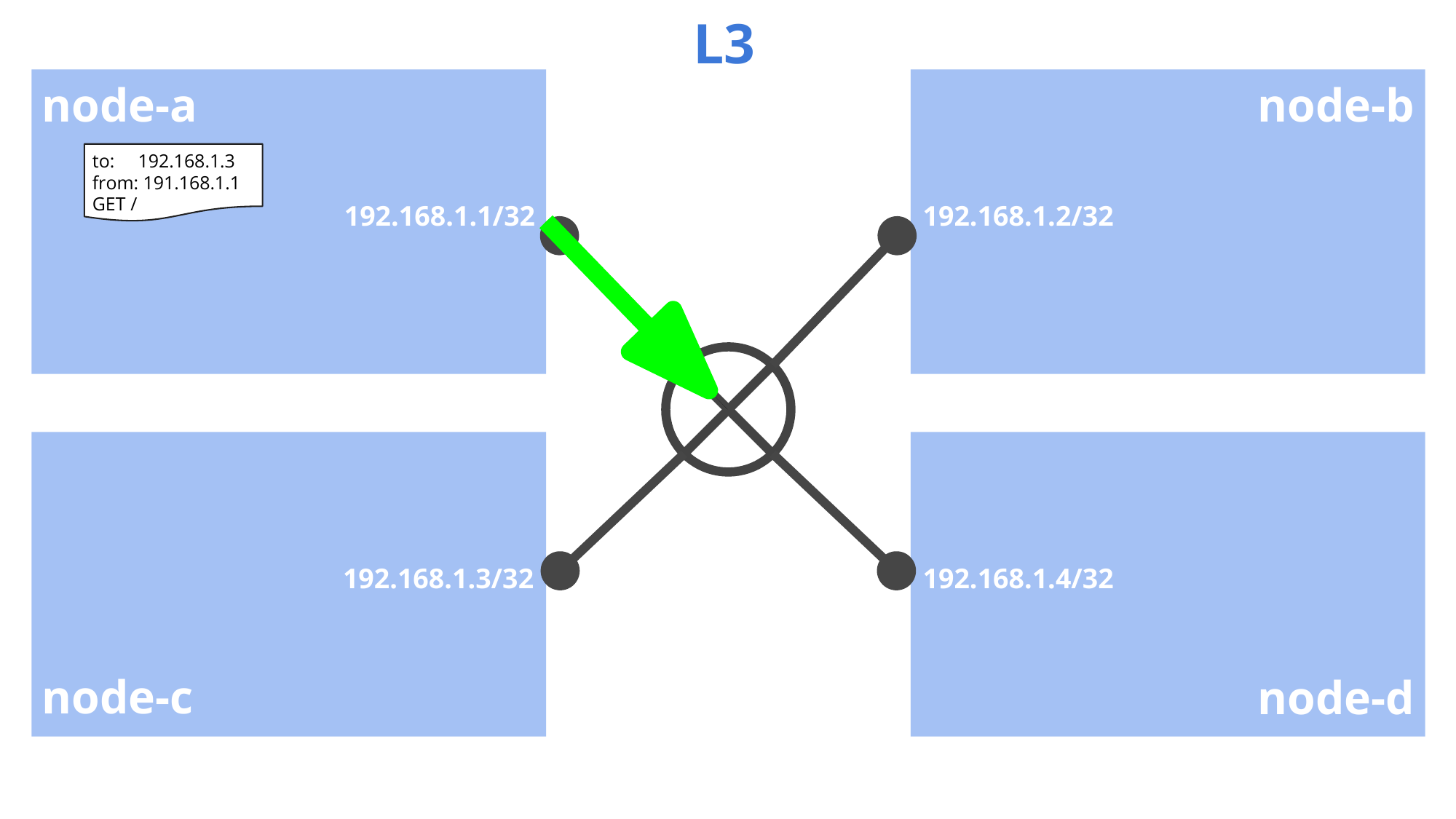

L3

node-a
192.168.1.1/32

node-b
to:     192.168.1.3
from: 191.168.1.1
GET /

192.168.1.2/32

192.168.1.3/32
node-c

192.168.1.4/32

node-d